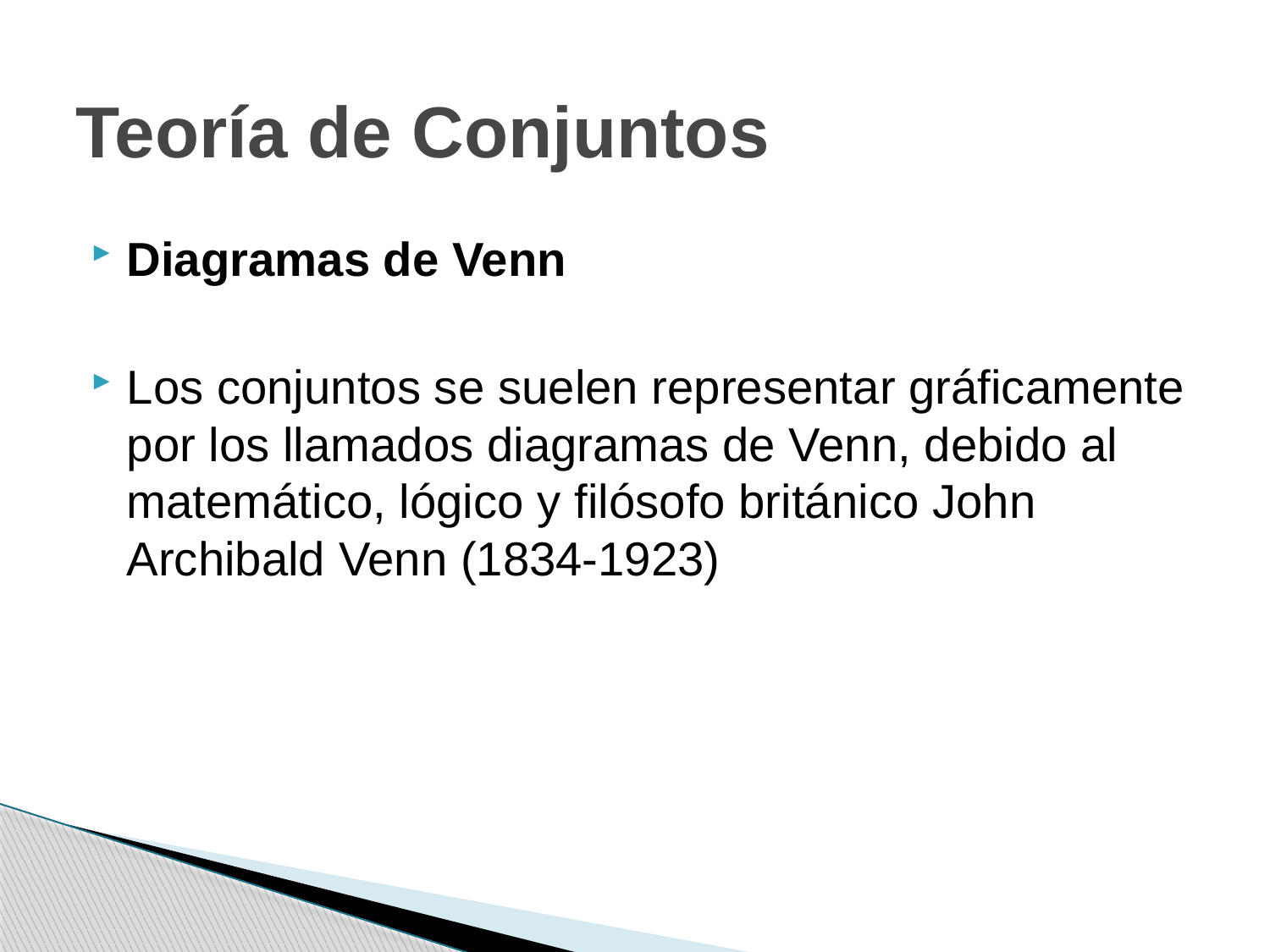

# Teoría de Conjuntos
Diagramas de Venn

Los conjuntos se suelen representar gráficamente por los llamados diagramas de Venn, debido al matemático, lógico y filósofo británico John Archibald Venn (1834-1923)